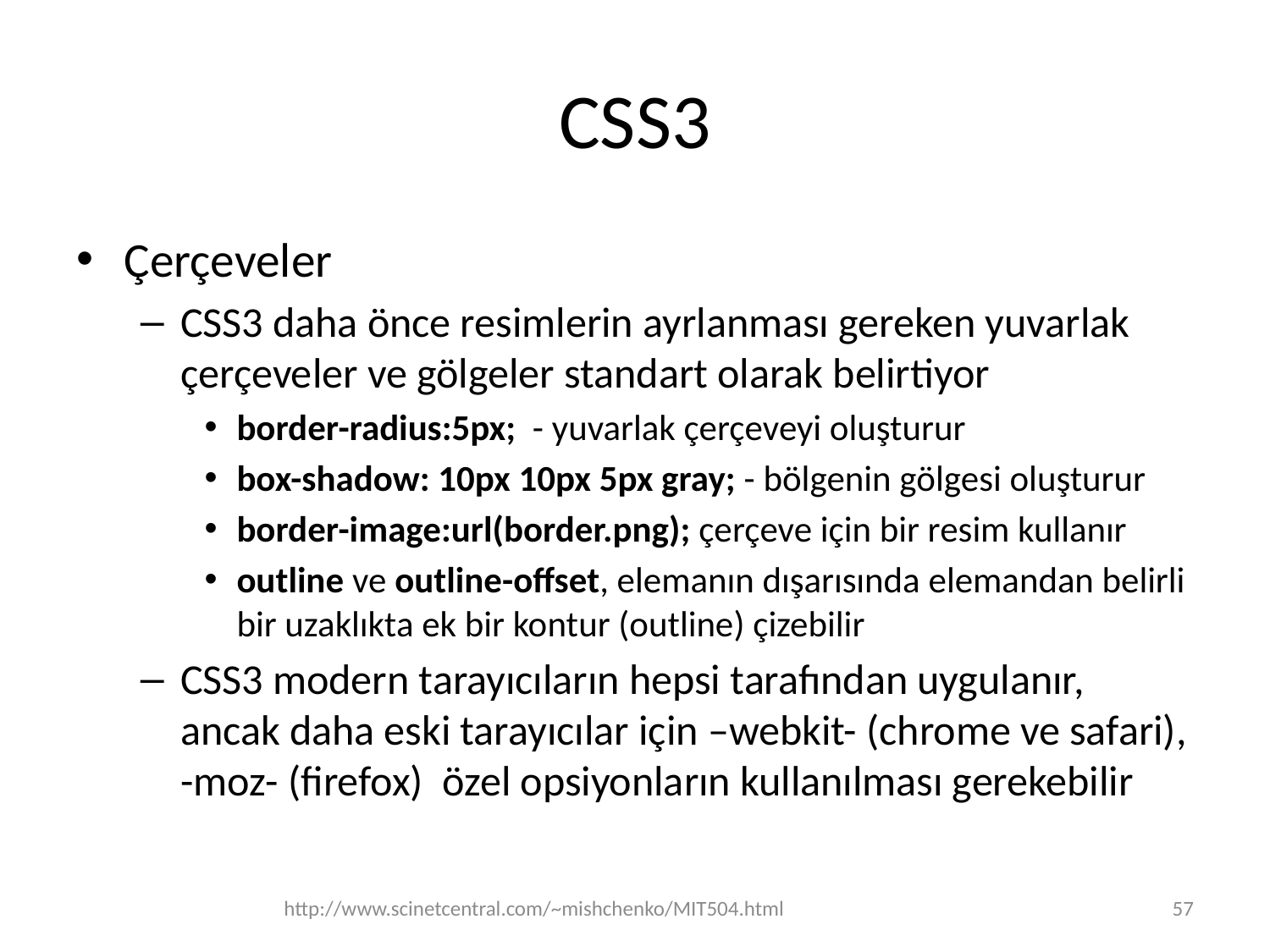

# CSS3
Çerçeveler
CSS3 daha önce resimlerin ayrlanması gereken yuvarlak çerçeveler ve gölgeler standart olarak belirtiyor
border-radius:5px;  - yuvarlak çerçeveyi oluşturur
box-shadow: 10px 10px 5px gray; - bölgenin gölgesi oluşturur
border-image:url(border.png); çerçeve için bir resim kullanır
outline ve outline-offset, elemanın dışarısında elemandan belirli bir uzaklıkta ek bir kontur (outline) çizebilir
CSS3 modern tarayıcıların hepsi tarafından uygulanır, ancak daha eski tarayıcılar için –webkit- (chrome ve safari), -moz- (firefox)  özel opsiyonların kullanılması gerekebilir
http://www.scinetcentral.com/~mishchenko/MIT504.html
57